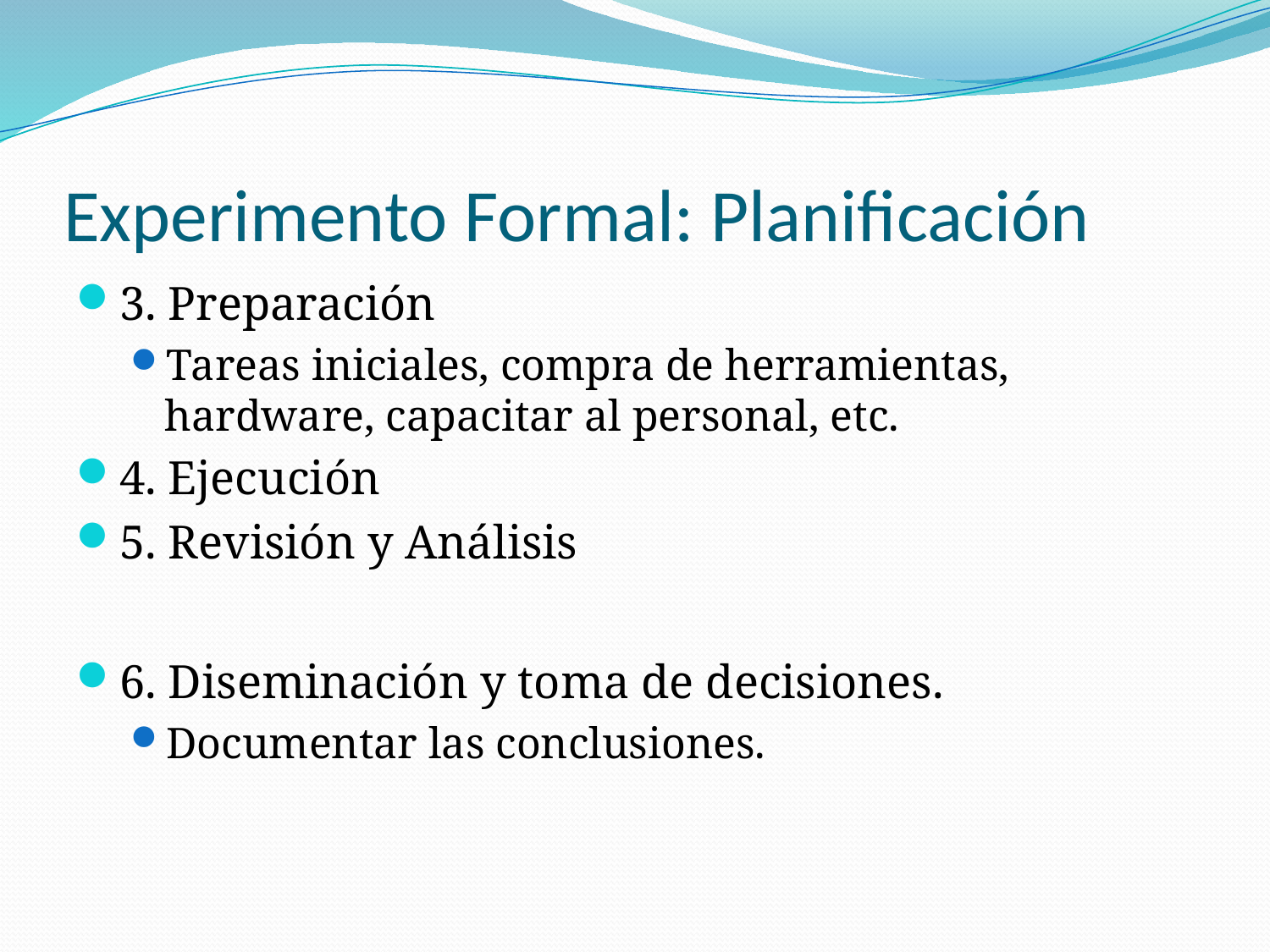

# Experimento Formal: Planificación
3. Preparación
Tareas iniciales, compra de herramientas, hardware, capacitar al personal, etc.
4. Ejecución
5. Revisión y Análisis

6. Diseminación y toma de decisiones.
Documentar las conclusiones.